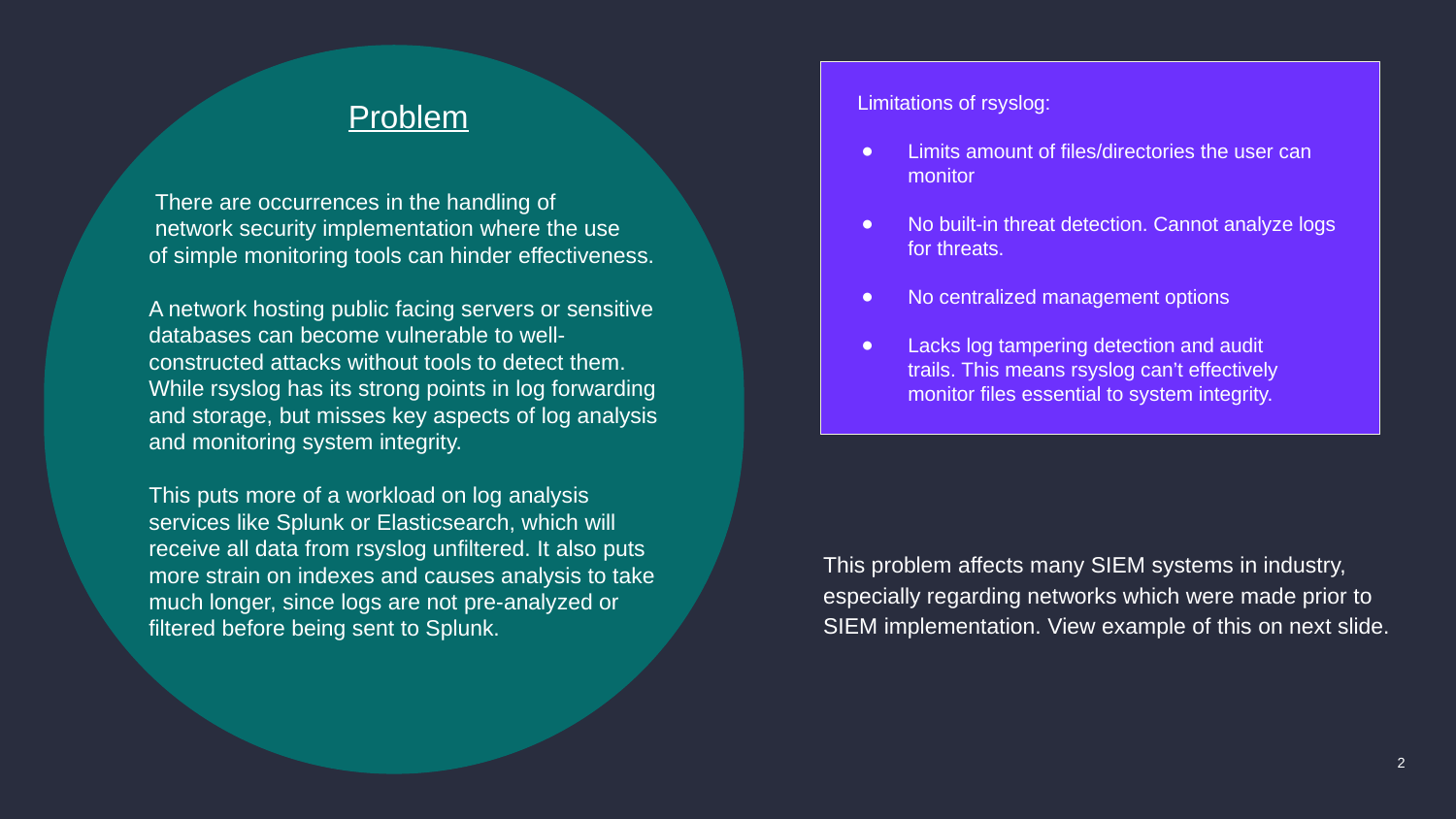

Problem

 There are occurrences in the handling of
 network security implementation where the use
of simple monitoring tools can hinder effectiveness.

A network hosting public facing servers or sensitive databases can become vulnerable to well-constructed attacks without tools to detect them. While rsyslog has its strong points in log forwarding and storage, but misses key aspects of log analysis and monitoring system integrity.

This puts more of a workload on log analysis services like Splunk or Elasticsearch, which will receive all data from rsyslog unfiltered. It also puts more strain on indexes and causes analysis to take much longer, since logs are not pre-analyzed or filtered before being sent to Splunk.

    Limitations of rsyslog:

Limits amount of files/directories the user can monitor

No built-in threat detection. Cannot analyze logs for threats.

No centralized management options

Lacks log tampering detection and audit
trails. This means rsyslog can’t effectively monitor files essential to system integrity.

This problem affects many SIEM systems in industry, especially regarding networks which were made prior to SIEM implementation. View example of this on next slide.